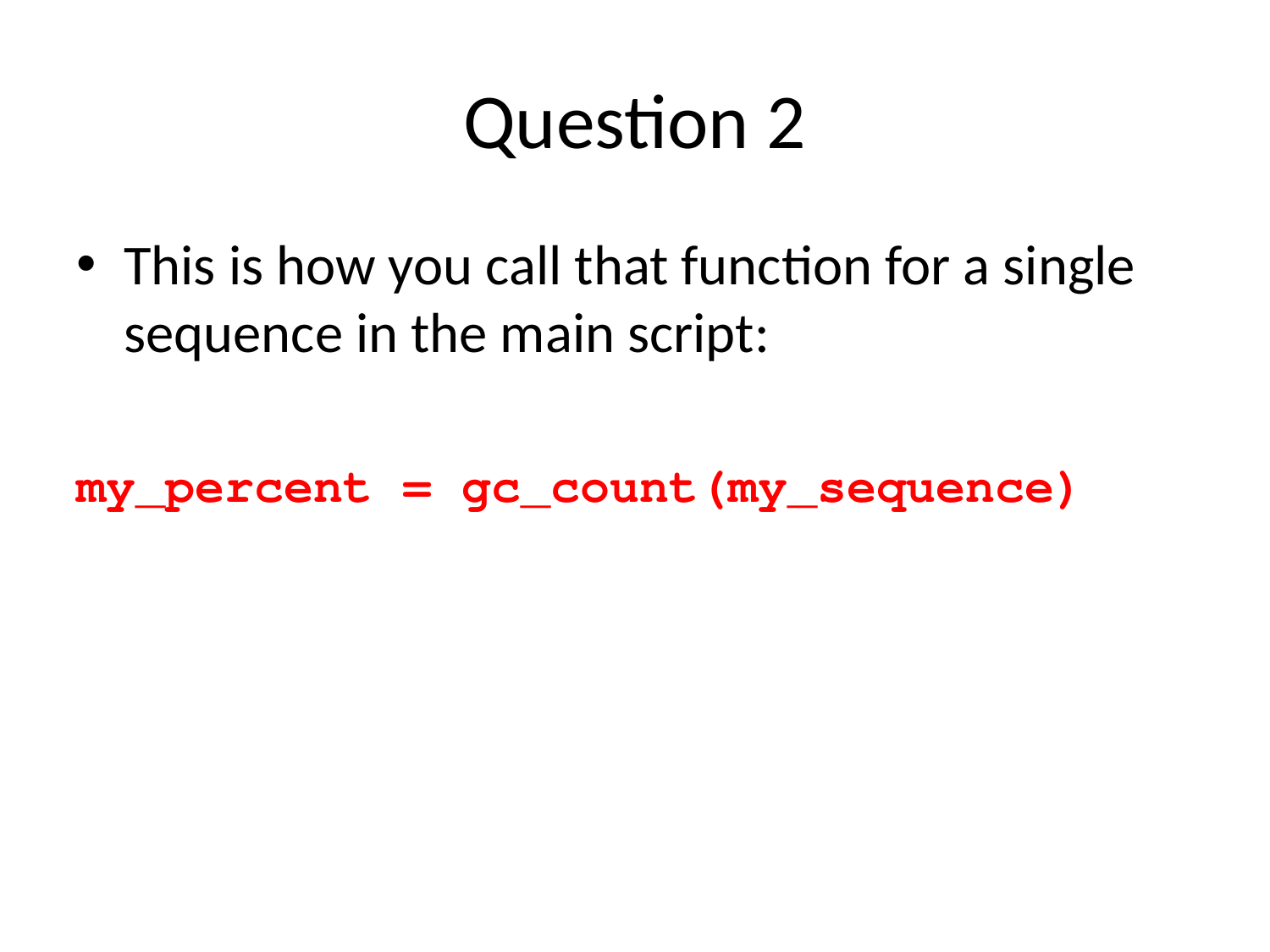

# Question 2
This is how you call that function for a single sequence in the main script:

my_percent = gc_count(my_sequence)